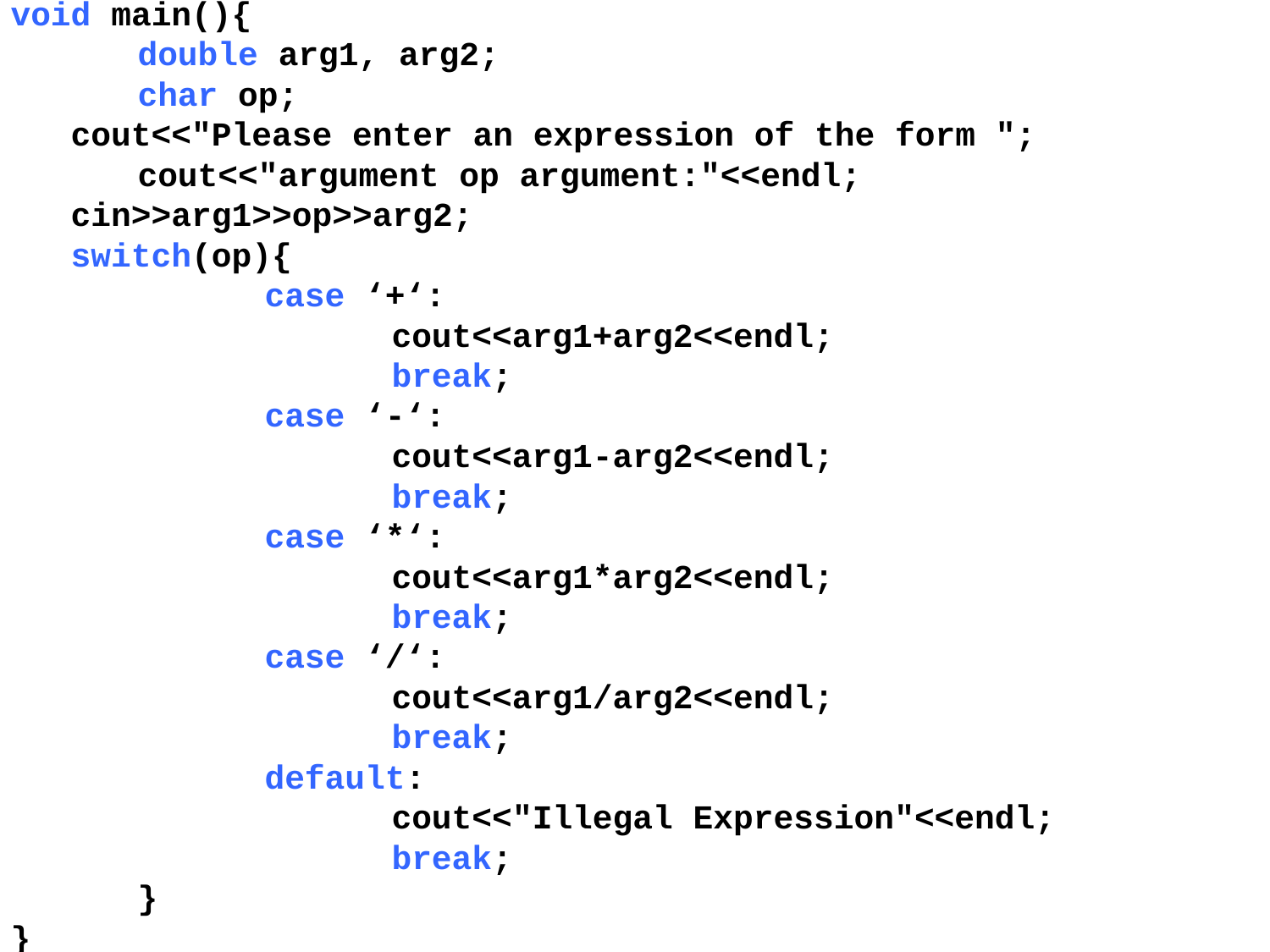

void main(){
	double arg1, arg2;
	char op;
   cout<<"Please enter an expression of the form ";
	cout<<"argument op argument:"<<endl;
   cin>>arg1>>op>>arg2;
   switch(op){
   		case ‘+‘:
			cout<<arg1+arg2<<endl;
			break;
		case ‘-‘:
			cout<<arg1-arg2<<endl;
			break;
		case ‘*‘:
			cout<<arg1*arg2<<endl;
			break;
		case ‘/‘:
			cout<<arg1/arg2<<endl;
			break;
		default:
			cout<<"Illegal Expression"<<endl;
			break;
	}
}